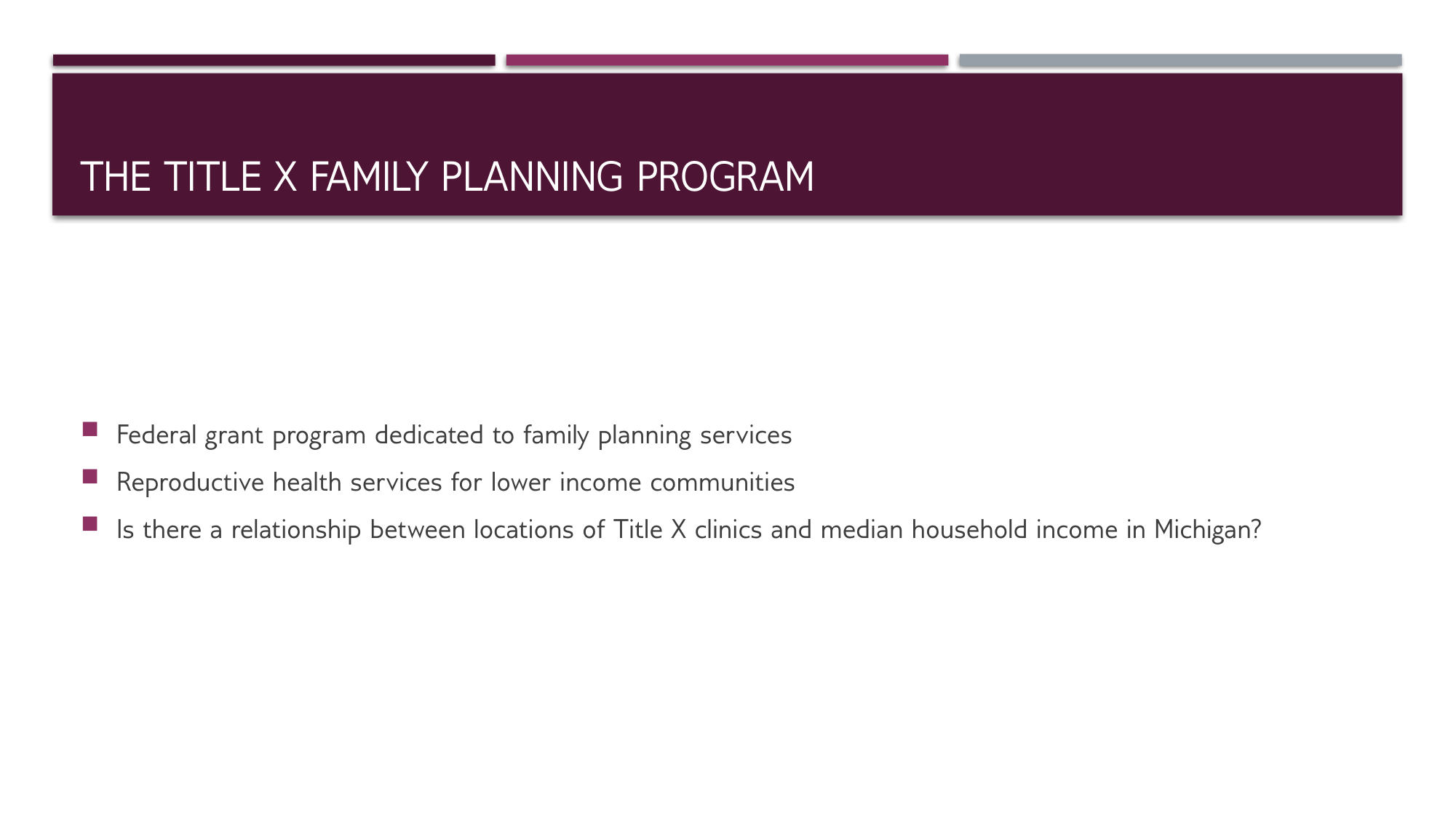

# The title x family planning program
Federal grant program dedicated to family planning services
Reproductive health services for lower income communities
Is there a relationship between locations of Title X clinics and median household income in Michigan?